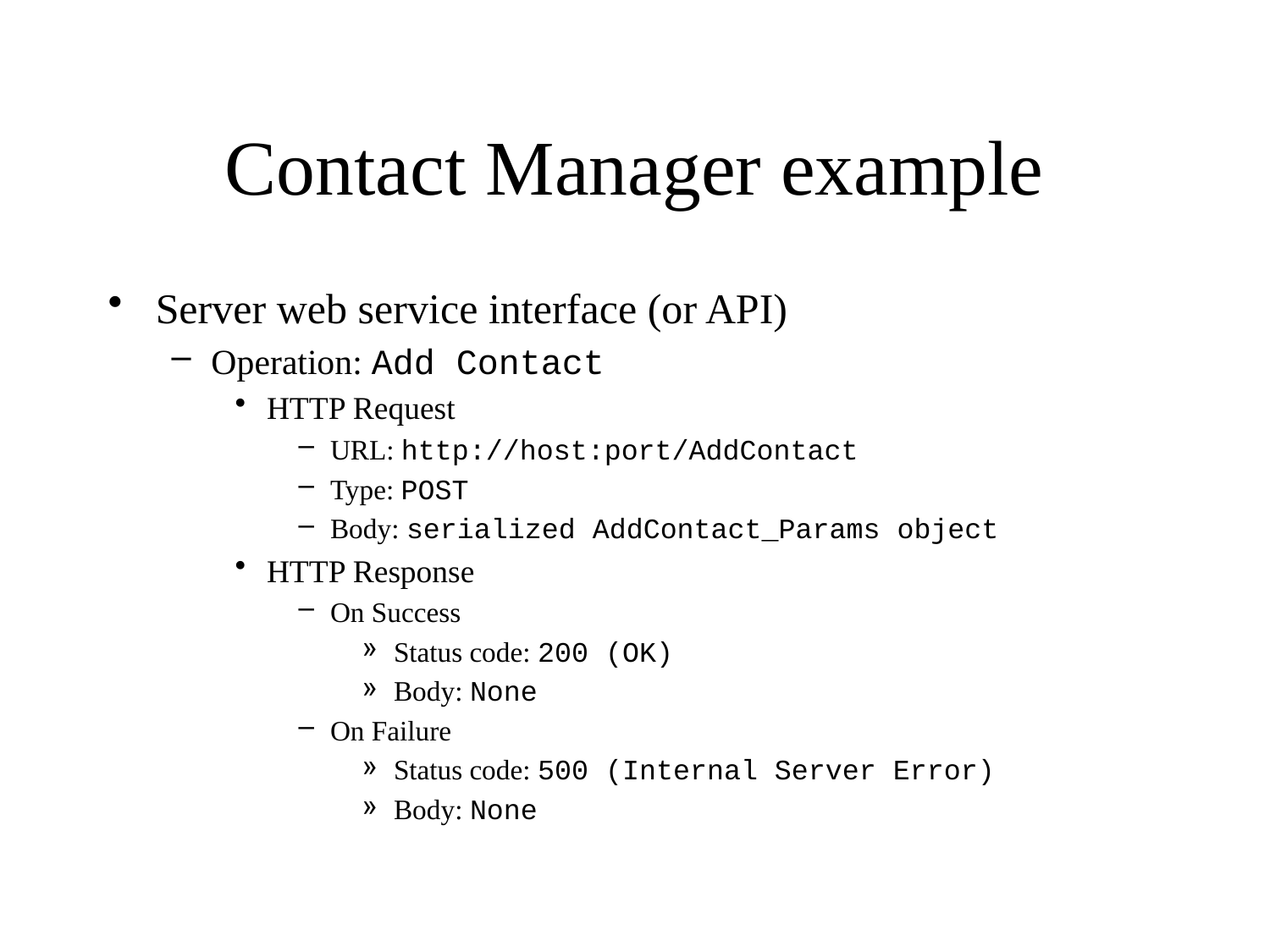

# Contact Manager example
Server web service interface (or API)
Operation: Add Contact
HTTP Request
URL: http://host:port/AddContact
Type: POST
Body: serialized AddContact_Params object
HTTP Response
On Success
Status code: 200 (OK)
Body: None
On Failure
Status code: 500 (Internal Server Error)
Body: None